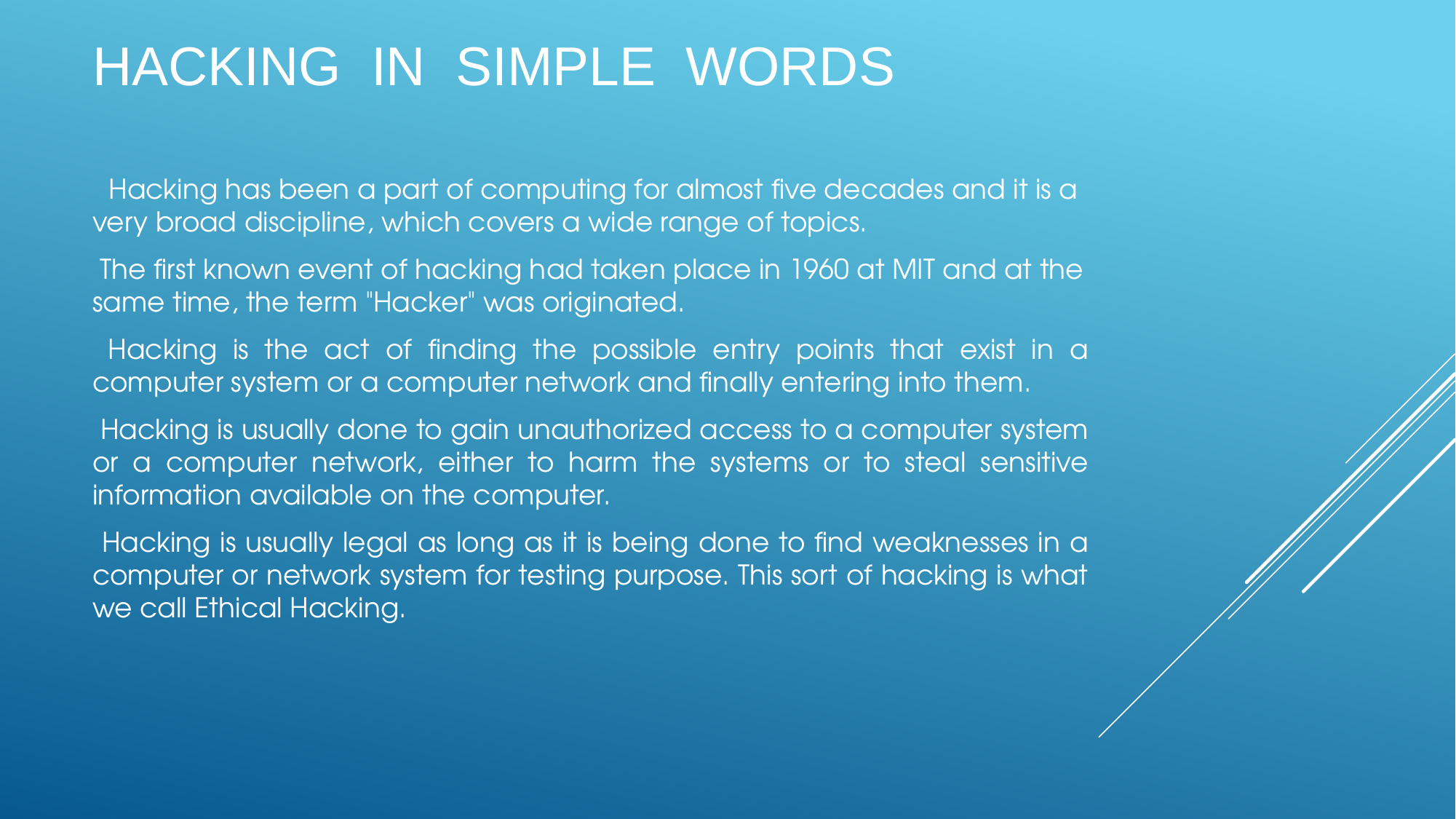

# Hacking  in  simple  words
 Hacking has been a part of computing for almost five decades and it is a very broad discipline, which covers a wide range of topics.
 The first known event of hacking had taken place in 1960 at MIT and at the same time, the term "Hacker" was originated.
 Hacking is the act of finding the possible entry points that exist in a computer system or a computer network and finally entering into them.
 Hacking is usually done to gain unauthorized access to a computer system or a computer network, either to harm the systems or to steal sensitive information available on the computer.
 Hacking is usually legal as long as it is being done to find weaknesses in a computer or network system for testing purpose. This sort of hacking is what we call Ethical Hacking.